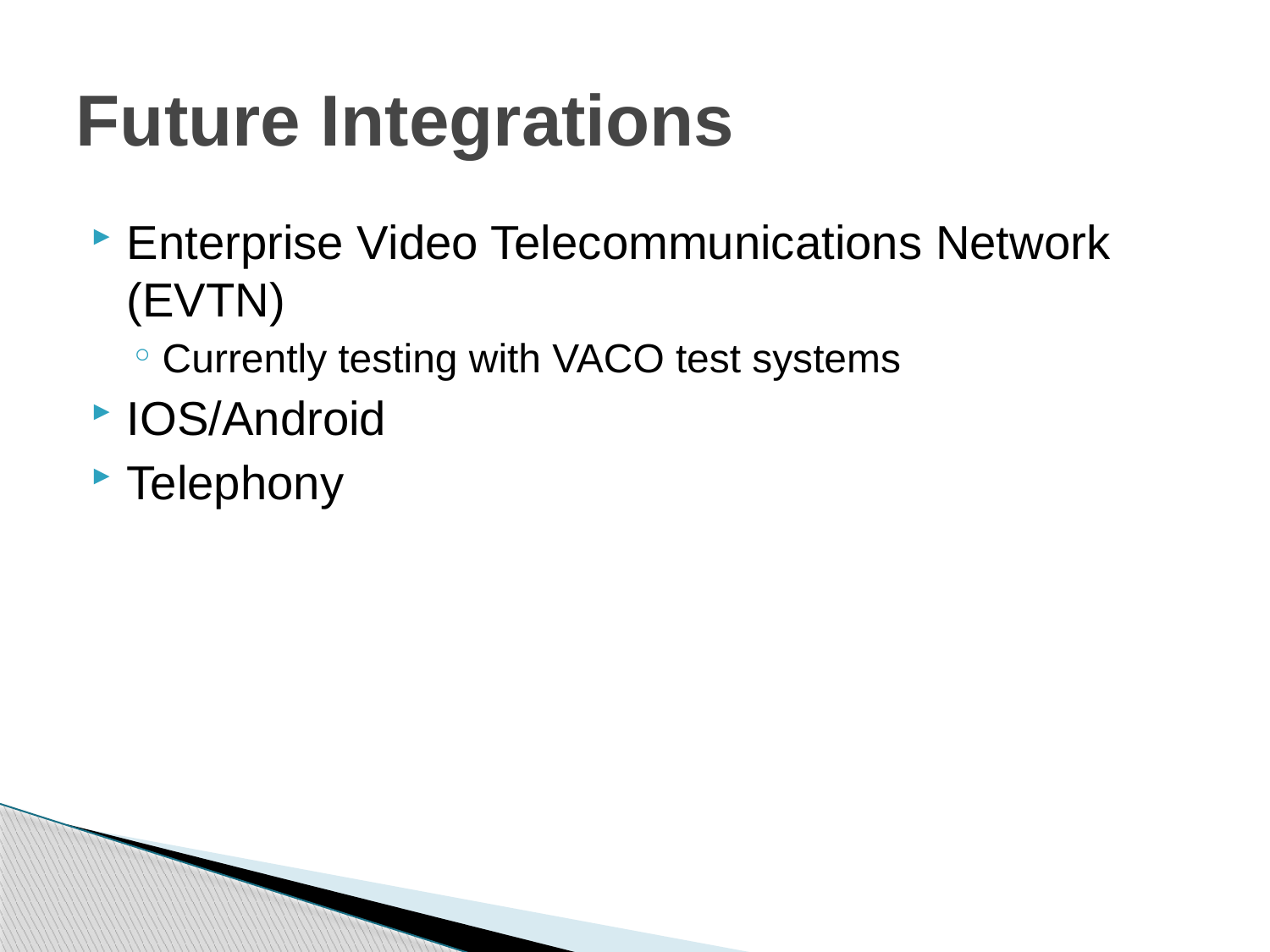

# Future Integrations
Enterprise Video Telecommunications Network (EVTN)
Currently testing with VACO test systems
IOS/Android
Telephony